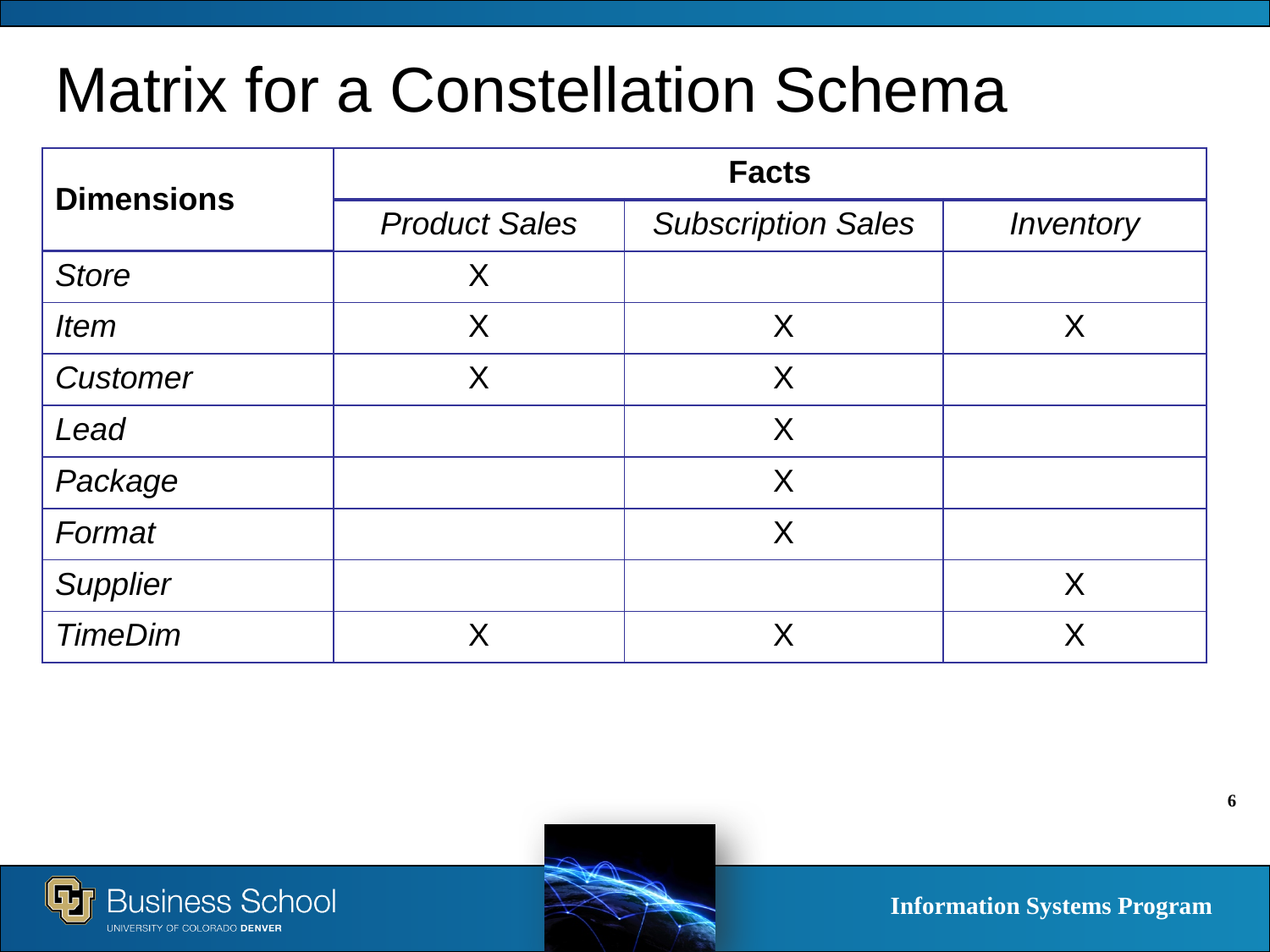

# Matrix for a Constellation Schema
| Dimensions | Facts |  |  |
| --- | --- | --- | --- |
|  | Product Sales | Subscription Sales | Inventory |
| Store | X |  |  |
| Item | X | X | X |
| Customer | X | X |  |
| Lead |  | X |  |
| Package |  | X |  |
| Format |  | X |  |
| Supplier |  |  | X |
| TimeDim | X | X | X |